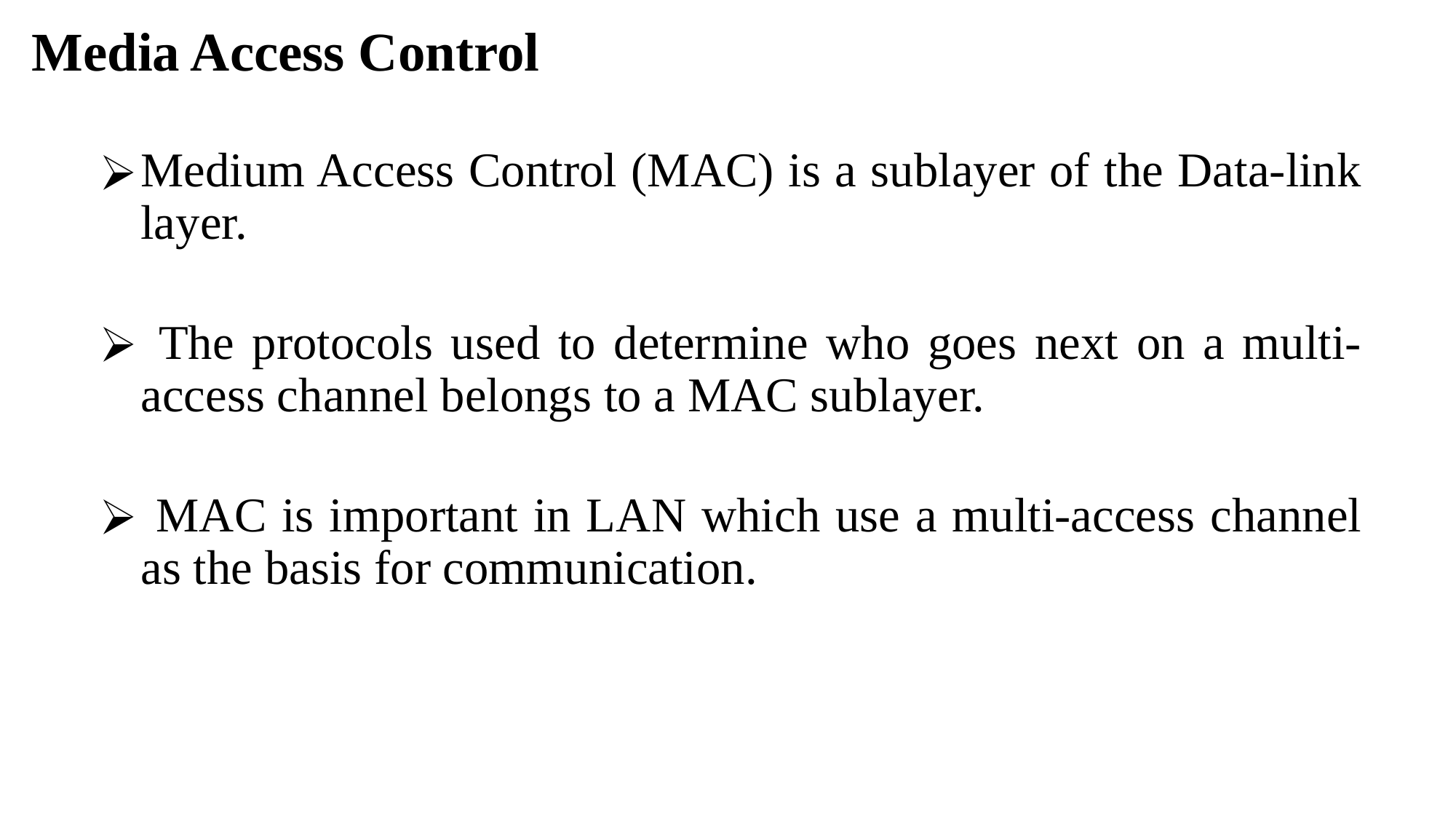

# Media Access Control
Medium Access Control (MAC) is a sublayer of the Data-link layer.

 The protocols used to determine who goes next on a multi-access channel belongs to a MAC sublayer.

 MAC is important in LAN which use a multi-access channel as the basis for communication.